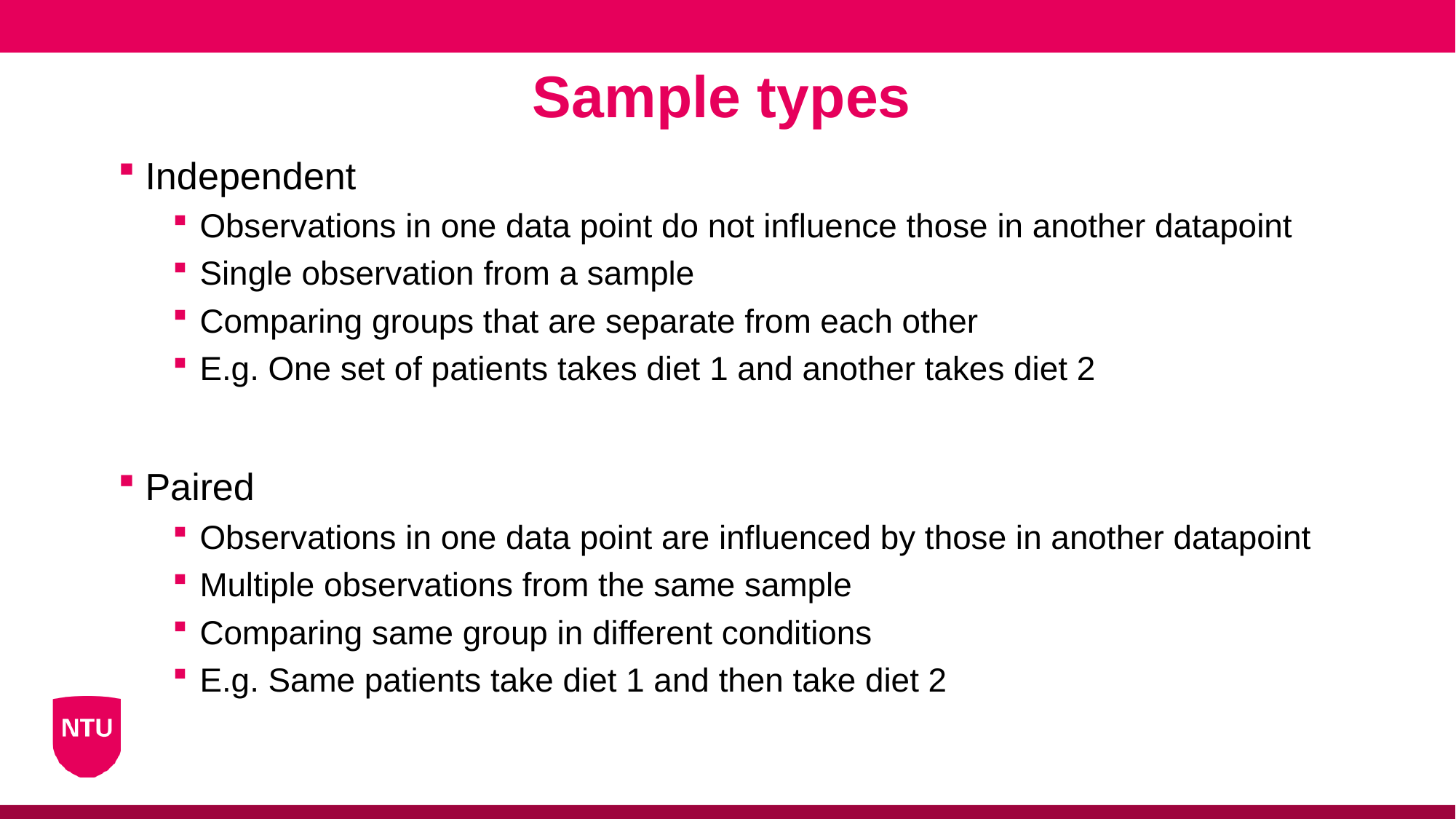

Sample types
Independent
Observations in one data point do not influence those in another datapoint
Single observation from a sample
Comparing groups that are separate from each other
E.g. One set of patients takes diet 1 and another takes diet 2

Paired
Observations in one data point are influenced by those in another datapoint
Multiple observations from the same sample
Comparing same group in different conditions
E.g. Same patients take diet 1 and then take diet 2